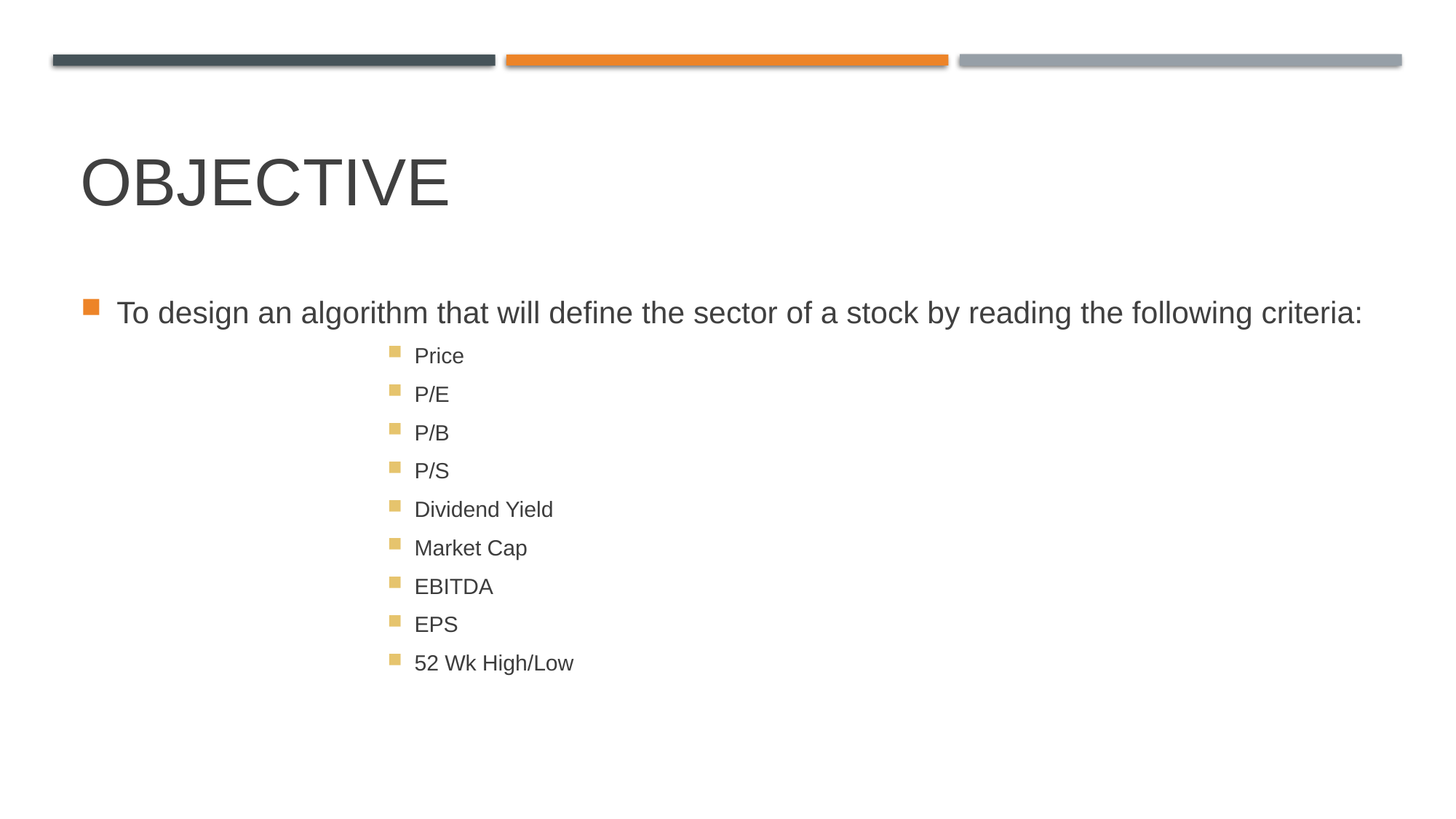

# Objective
To design an algorithm that will define the sector of a stock by reading the following criteria:
Price
P/E
P/B
P/S
Dividend Yield
Market Cap
EBITDA
EPS
52 Wk High/Low